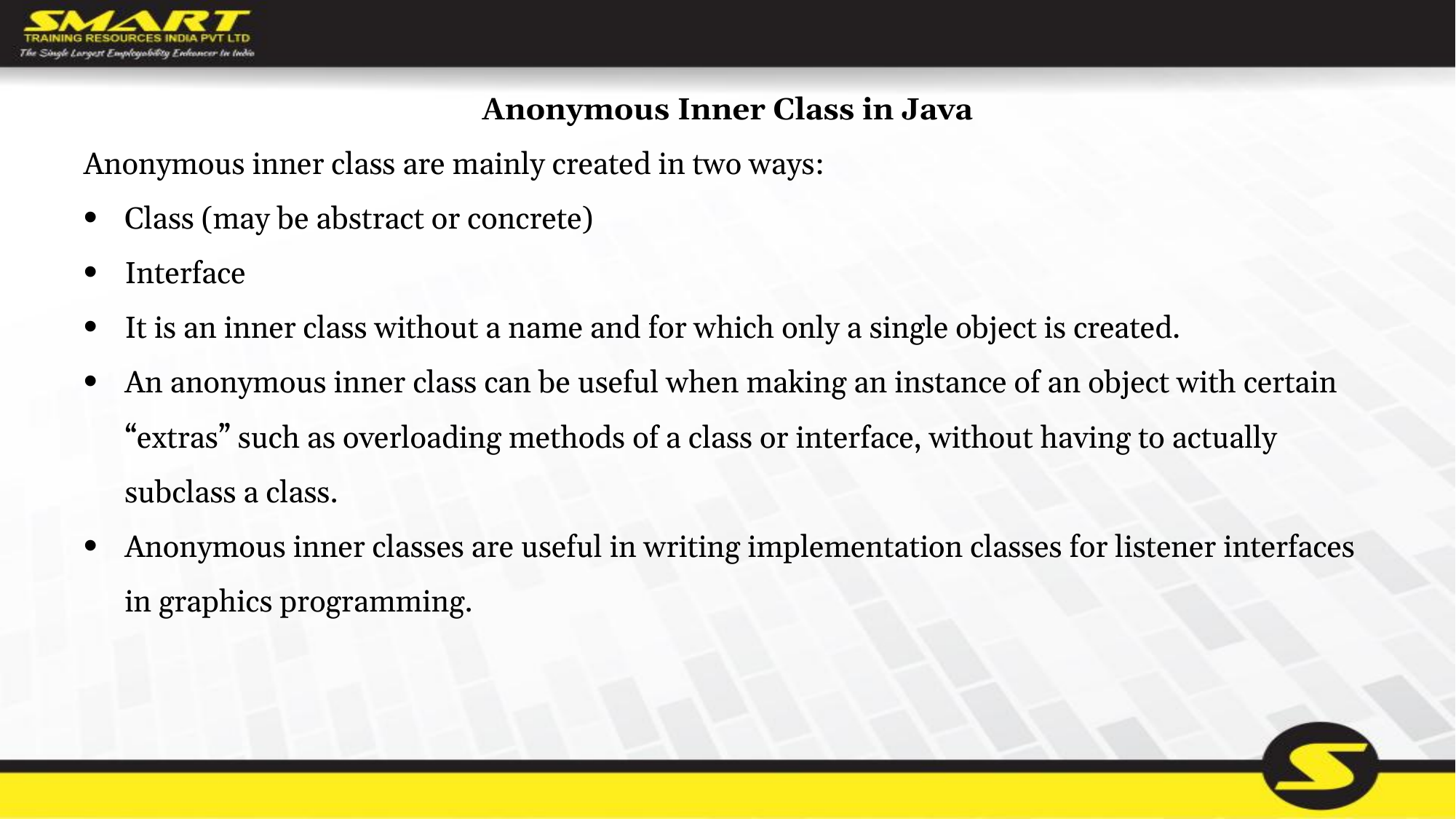

Anonymous Inner Class in Java
Anonymous inner class are mainly created in two ways:
Class (may be abstract or concrete)
Interface
It is an inner class without a name and for which only a single object is created.
An anonymous inner class can be useful when making an instance of an object with certain “extras” such as overloading methods of a class or interface, without having to actually subclass a class.
Anonymous inner classes are useful in writing implementation classes for listener interfaces in graphics programming.